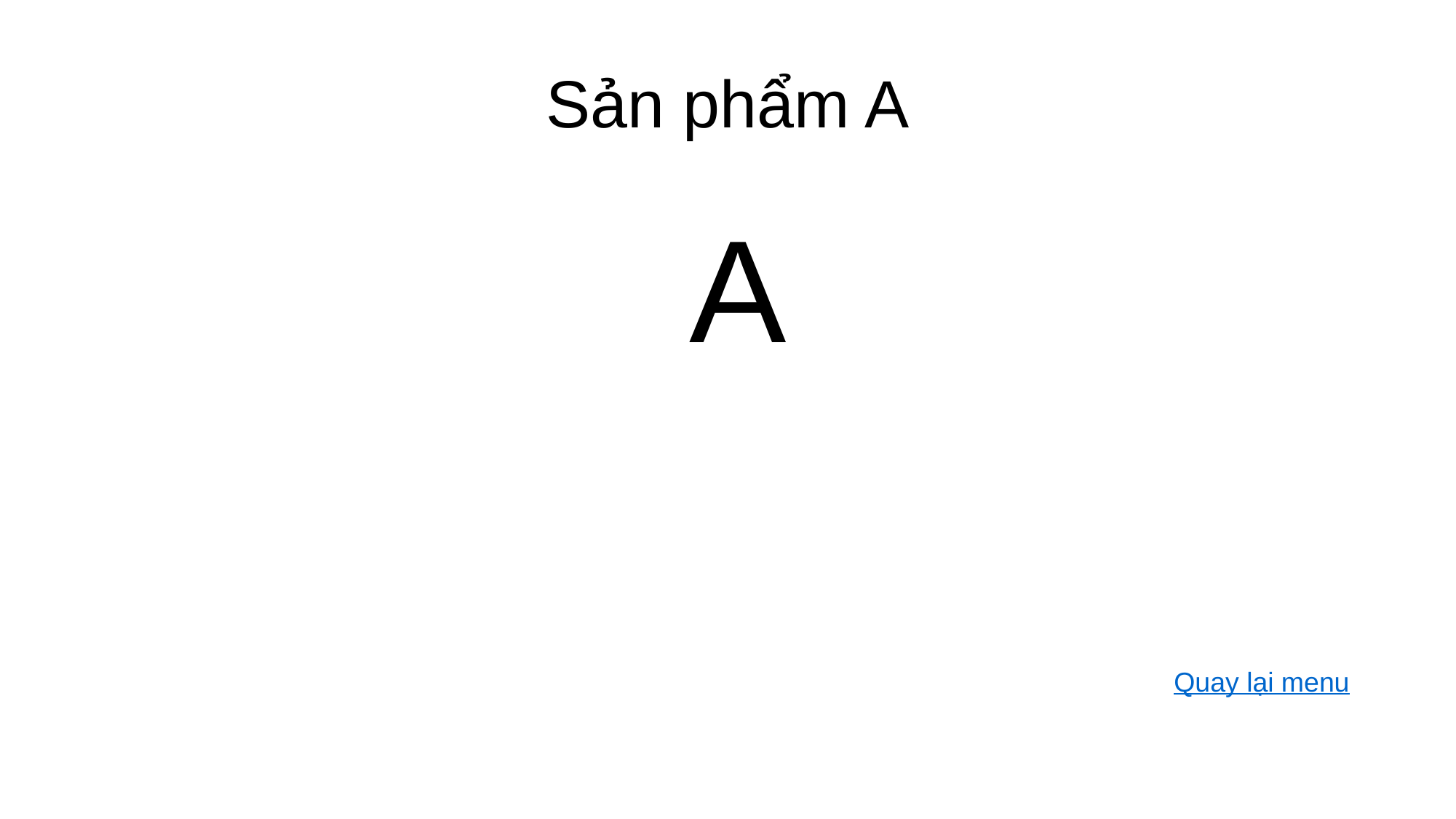

# Sản phẩm A
               A
                           Quay lại menu